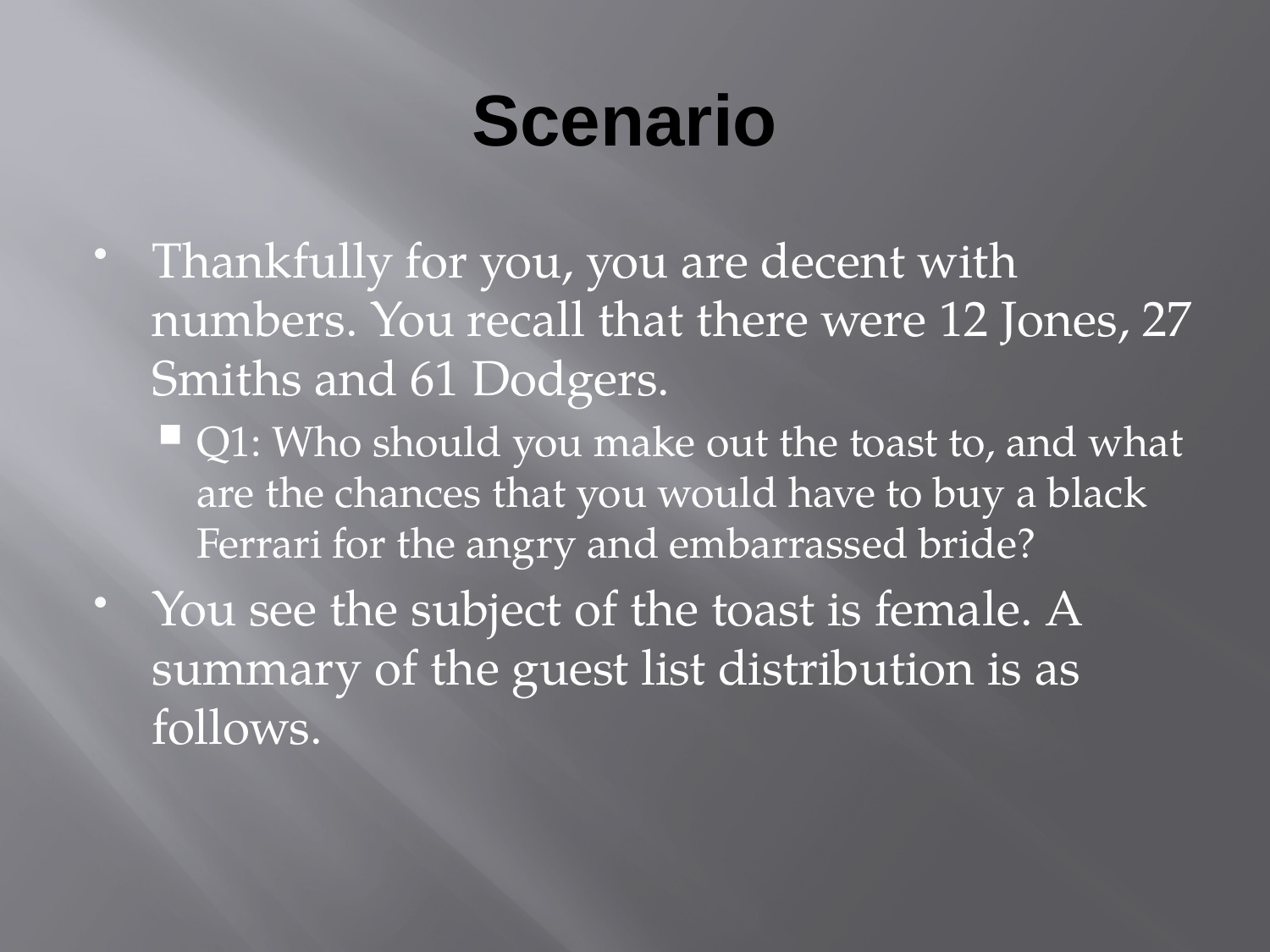

# Scenario
Thankfully for you, you are decent with numbers. You recall that there were 12 Jones, 27 Smiths and 61 Dodgers.
Q1: Who should you make out the toast to, and what are the chances that you would have to buy a black Ferrari for the angry and embarrassed bride?
You see the subject of the toast is female. A summary of the guest list distribution is as follows.